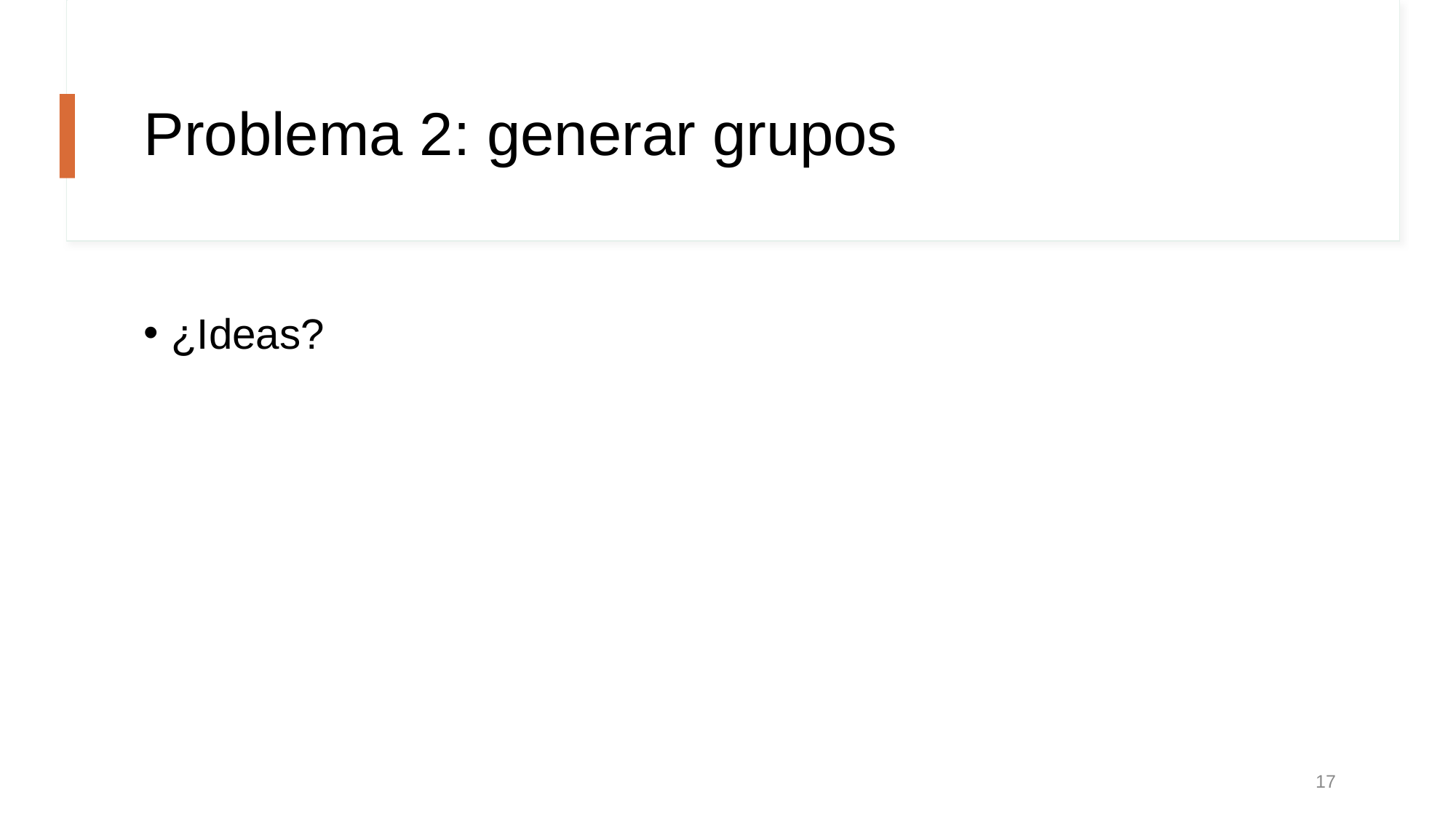

# Problema 2: generar grupos
¿Ideas?
17